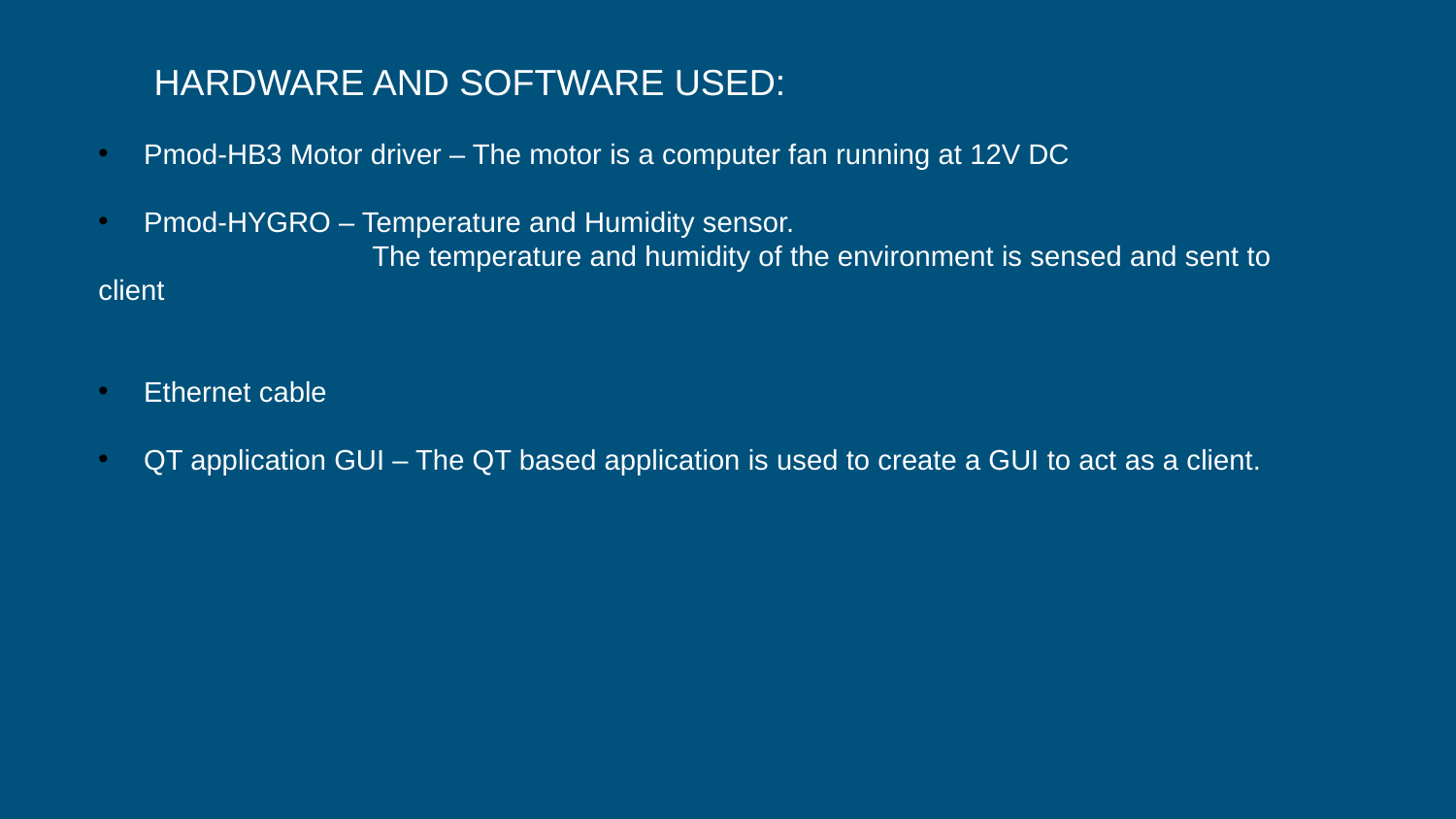

HARDWARE AND SOFTWARE USED:
Pmod-HB3 Motor driver – The motor is a computer fan running at 12V DC

Pmod-HYGRO – Temperature and Humidity sensor.
	                The temperature and humidity of the environment is sensed and sent to client

Ethernet cable

QT application GUI – The QT based application is used to create a GUI to act as a client.